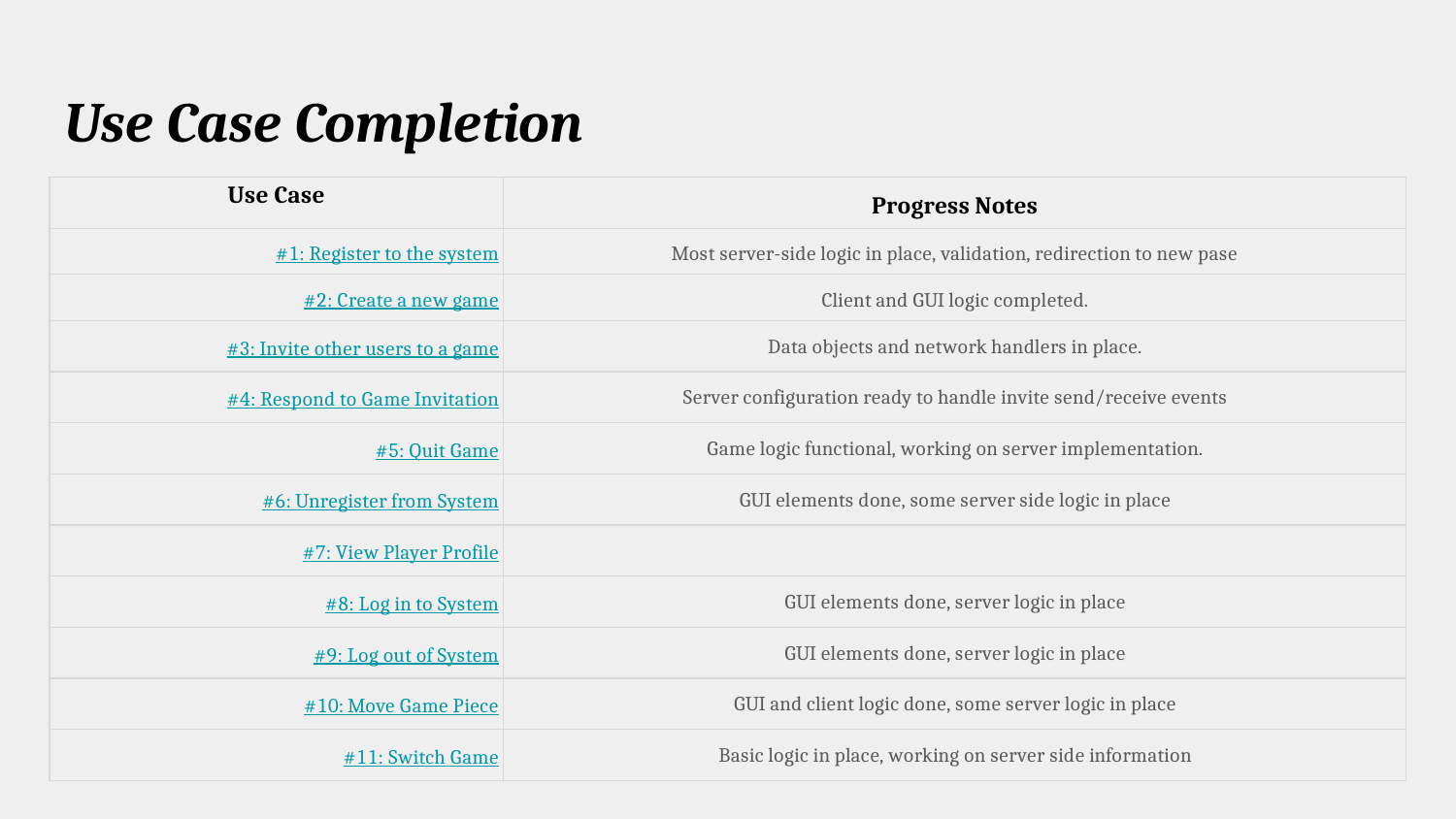

# Use Case Completion
| Use Case | Progress Notes |
| --- | --- |
| #1: Register to the system | Most server-side logic in place, validation, redirection to new pase |
| #2: Create a new game | Client and GUI logic completed. |
| #3: Invite other users to a game | Data objects and network handlers in place. |
| #4: Respond to Game Invitation | Server configuration ready to handle invite send/receive events |
| #5: Quit Game | Game logic functional, working on server implementation. |
| #6: Unregister from System | GUI elements done, some server side logic in place |
| #7: View Player Profile |  |
| #8: Log in to System | GUI elements done, server logic in place |
| #9: Log out of System | GUI elements done, server logic in place |
| #10: Move Game Piece | GUI and client logic done, some server logic in place |
| #11: Switch Game | Basic logic in place, working on server side information |